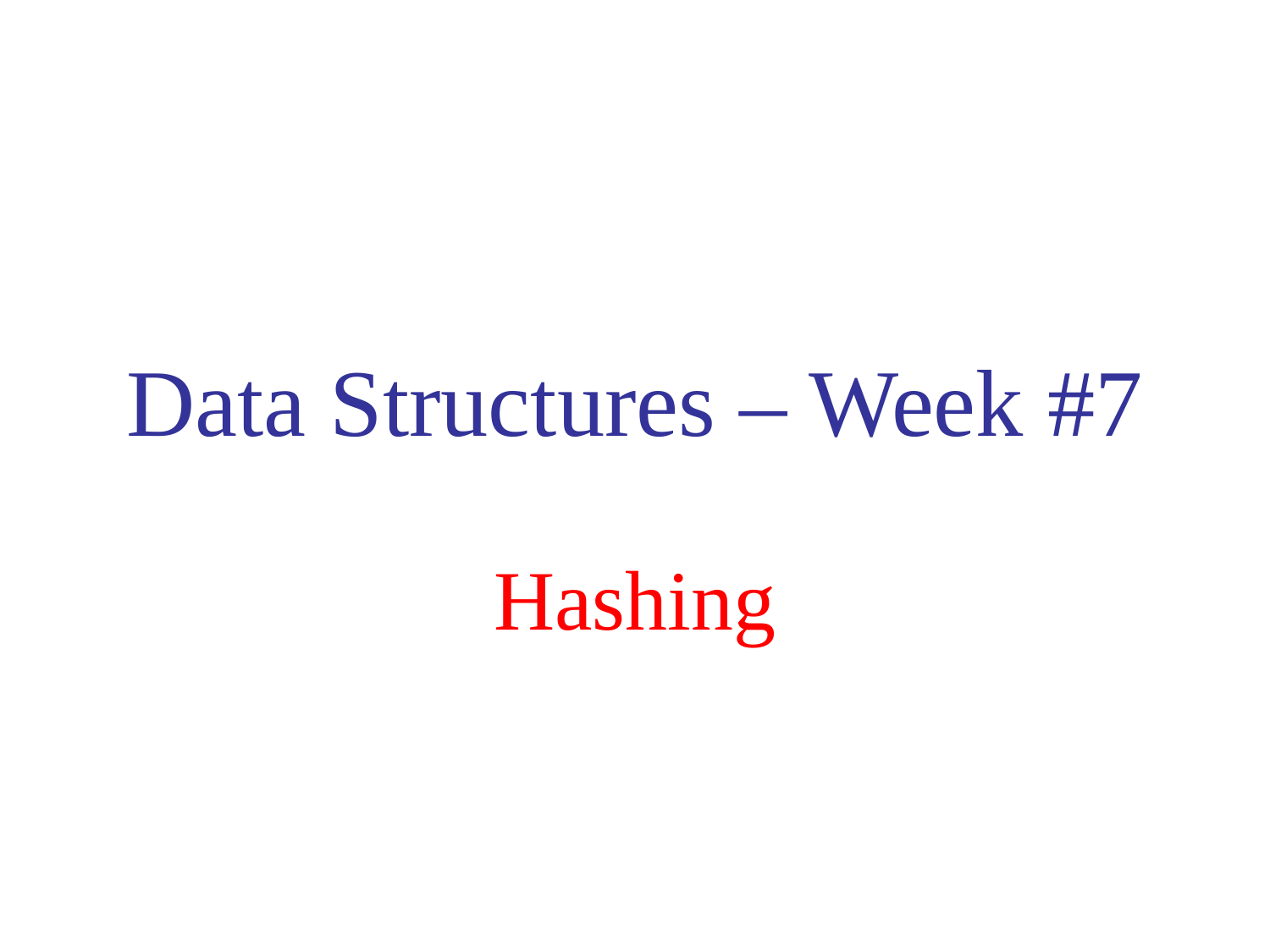

# Data Structures – Week #7
Hashing